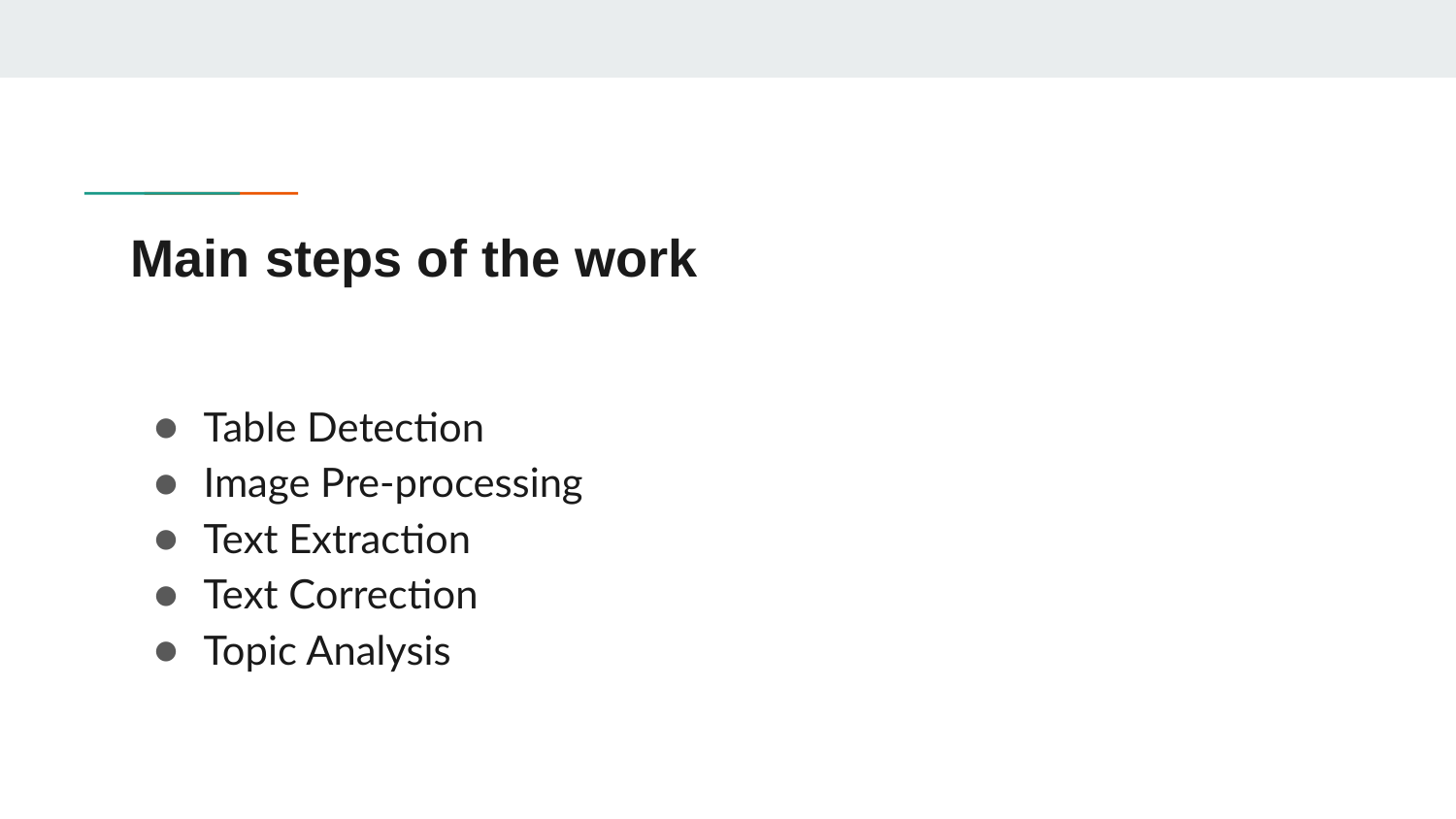

# Main steps of the work

Table Detection
Image Pre-processing
Text Extraction
Text Correction
Topic Analysis